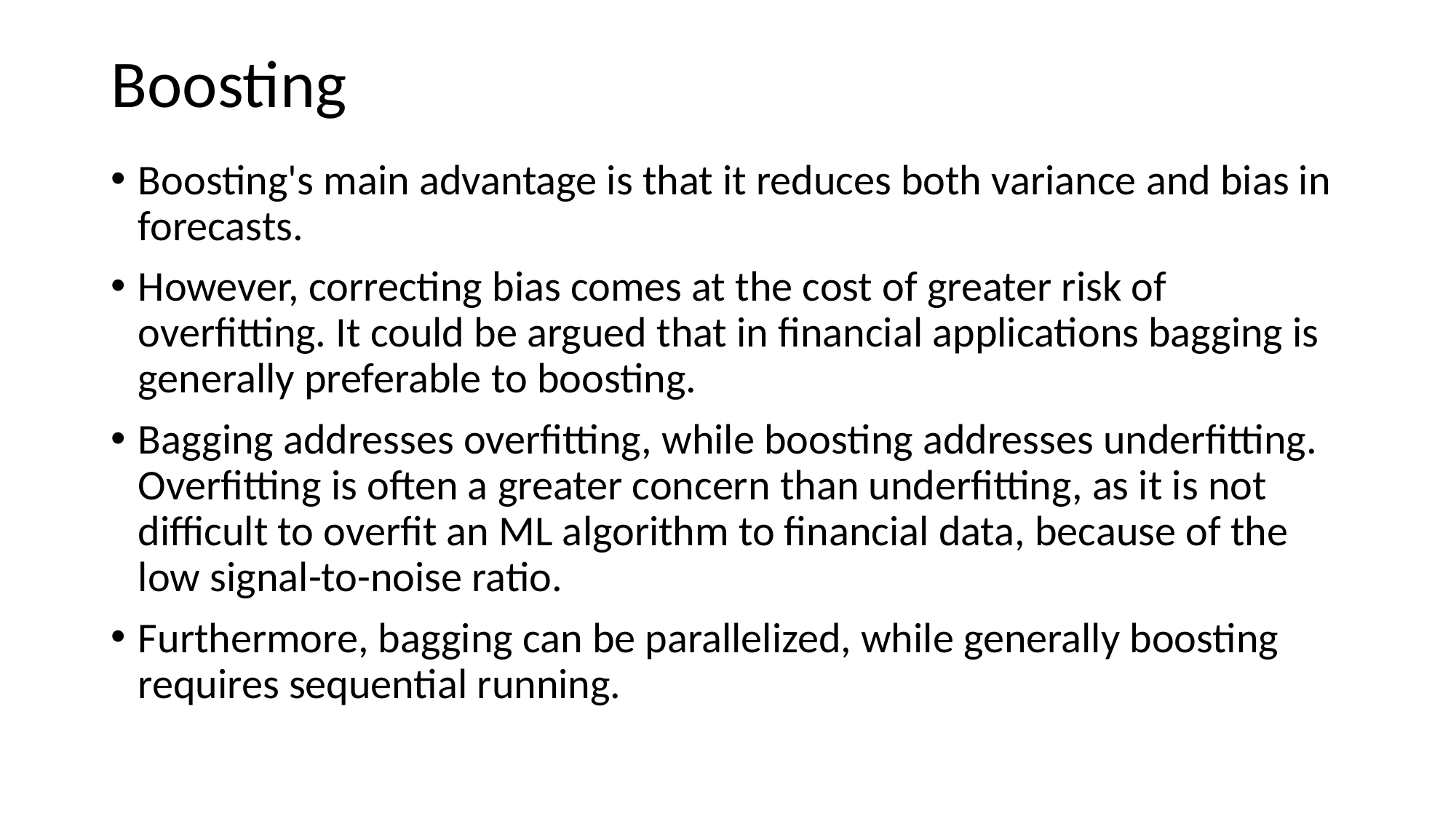

# Boosting
Boosting's main advantage is that it reduces both variance and bias in forecasts.
However, correcting bias comes at the cost of greater risk of overfitting. It could be argued that in financial applications bagging is generally preferable to boosting.
Bagging addresses overfitting, while boosting addresses underfitting. Overfitting is often a greater concern than underfitting, as it is not difficult to overfit an ML algorithm to financial data, because of the low signal-to-noise ratio.
Furthermore, bagging can be parallelized, while generally boosting requires sequential running.